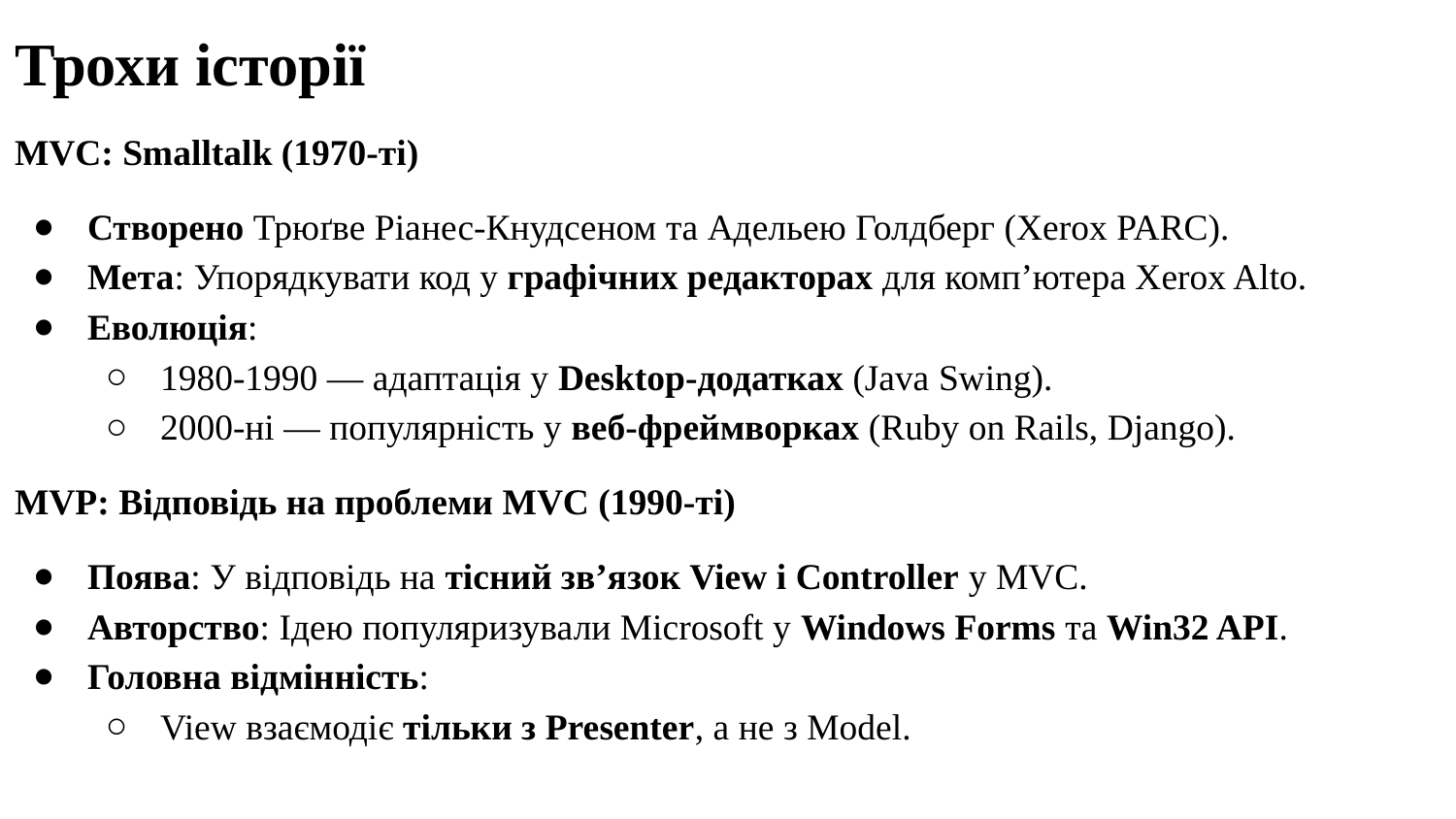

Трохи історії
MVC: Smalltalk (1970-ті)
Створено Трюґве Ріанес-Кнудсеном та Адельею Голдберг (Xerox PARC).
Мета: Упорядкувати код у графічних редакторах для комп’ютера Xerox Alto.
Еволюція:
1980-1990 — адаптація у Desktop-додатках (Java Swing).
2000-ні — популярність у веб-фреймворках (Ruby on Rails, Django).
MVP: Відповідь на проблеми MVC (1990-ті)
Поява: У відповідь на тісний зв’язок View і Controller у MVC.
Авторство: Ідею популяризували Microsoft у Windows Forms та Win32 API.
Головна відмінність:
View взаємодіє тільки з Presenter, а не з Model.